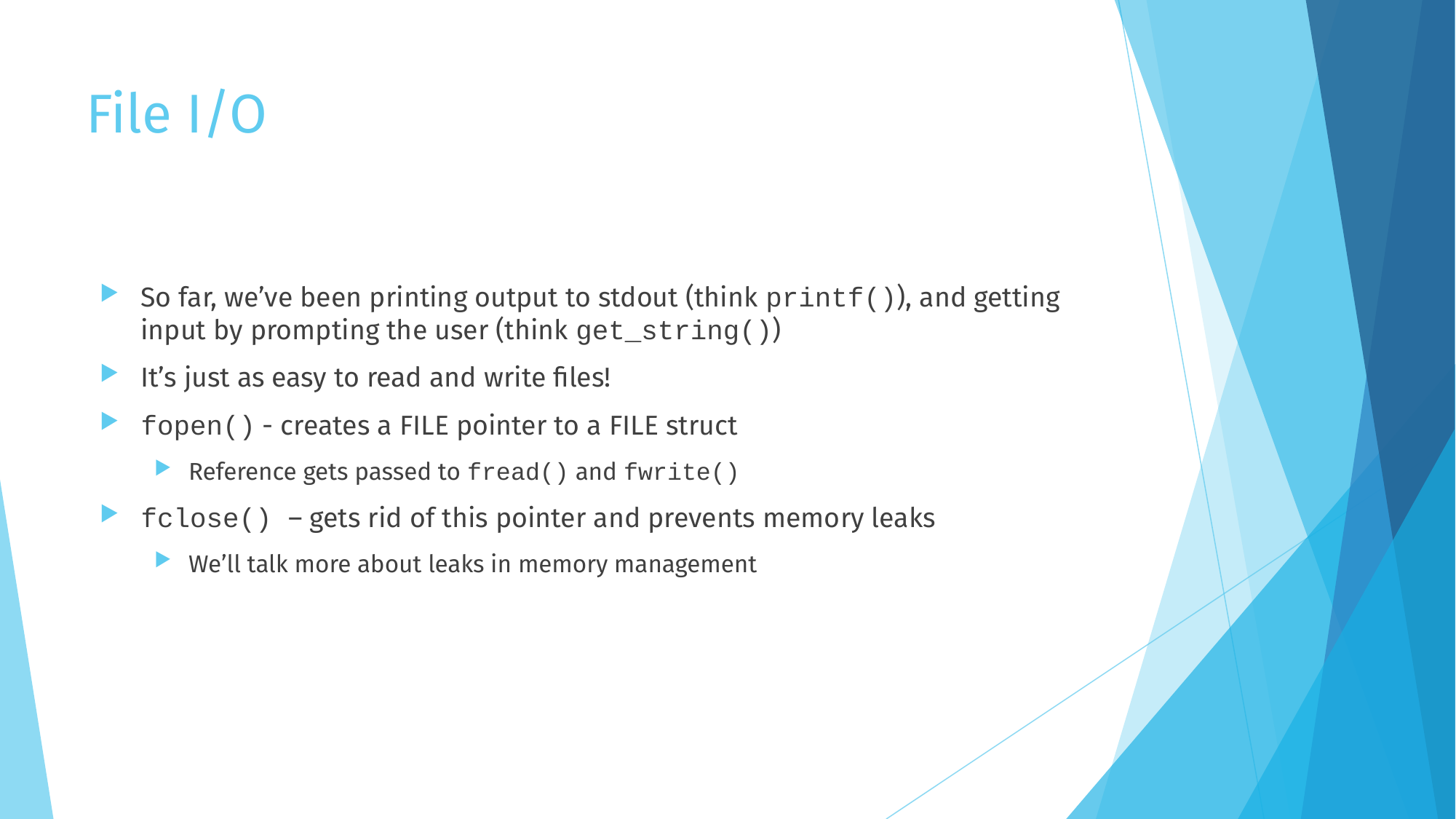

# File I/O
So far, we’ve been printing output to stdout (think printf()), and getting input by prompting the user (think get_string())
It’s just as easy to read and write files!
fopen() - creates a FILE pointer to a FILE struct
Reference gets passed to fread() and fwrite()
fclose() – gets rid of this pointer and prevents memory leaks
We’ll talk more about leaks in memory management